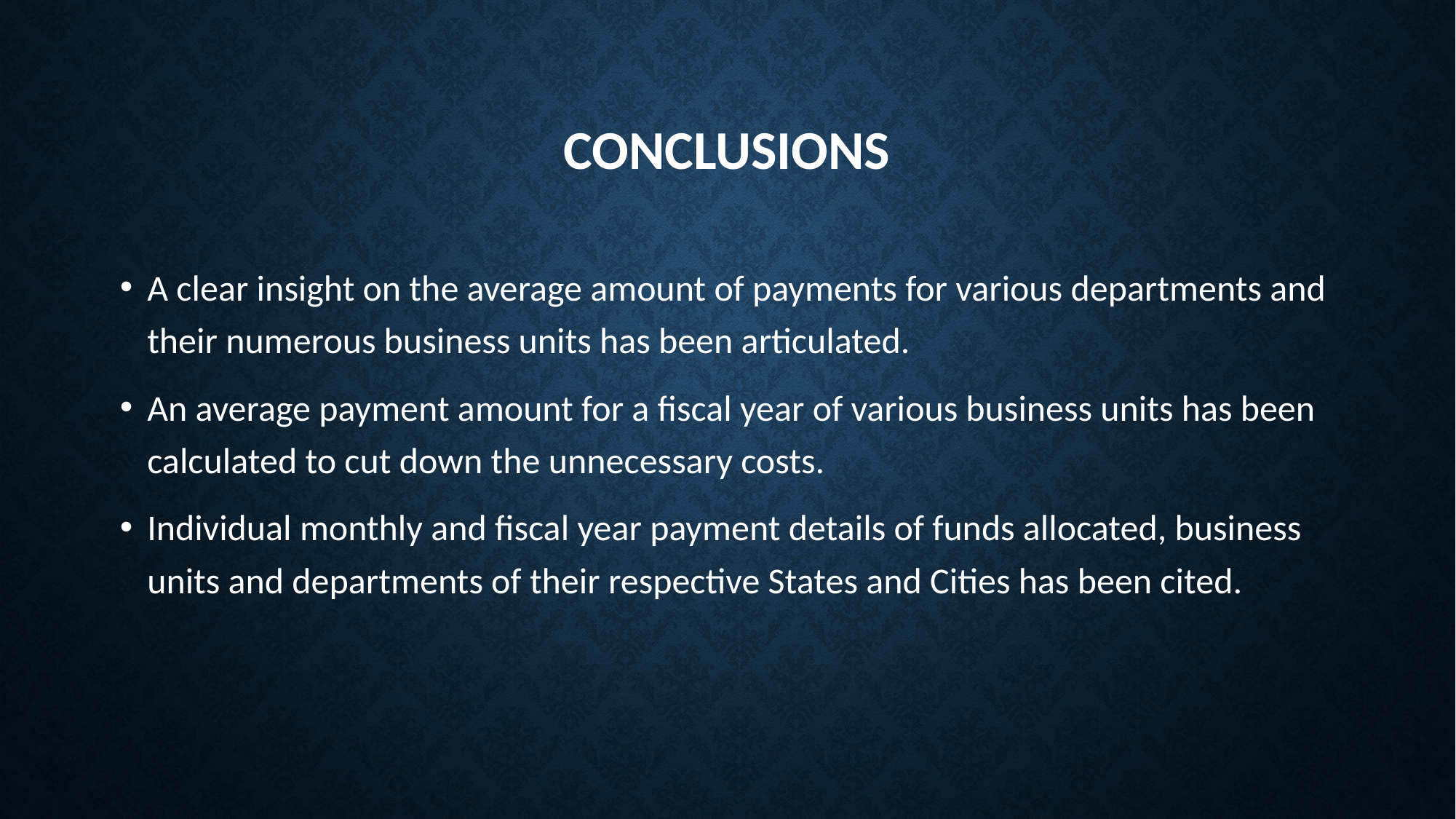

# Conclusions
A clear insight on the average amount of payments for various departments and their numerous business units has been articulated.
An average payment amount for a fiscal year of various business units has been calculated to cut down the unnecessary costs.
Individual monthly and fiscal year payment details of funds allocated, business units and departments of their respective States and Cities has been cited.